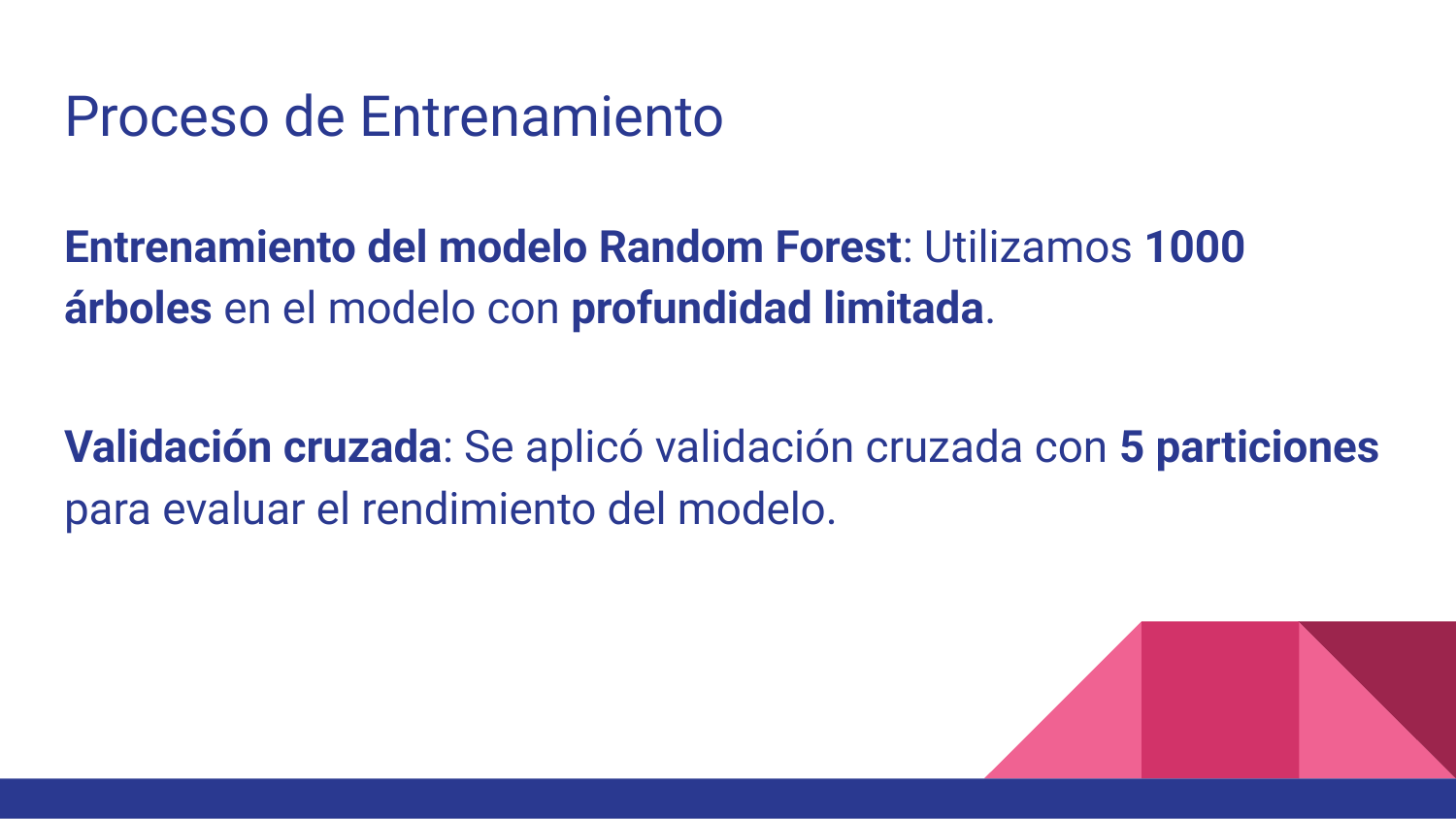

# Proceso de Entrenamiento
Entrenamiento del modelo Random Forest: Utilizamos 1000 árboles en el modelo con profundidad limitada.
Validación cruzada: Se aplicó validación cruzada con 5 particiones para evaluar el rendimiento del modelo.